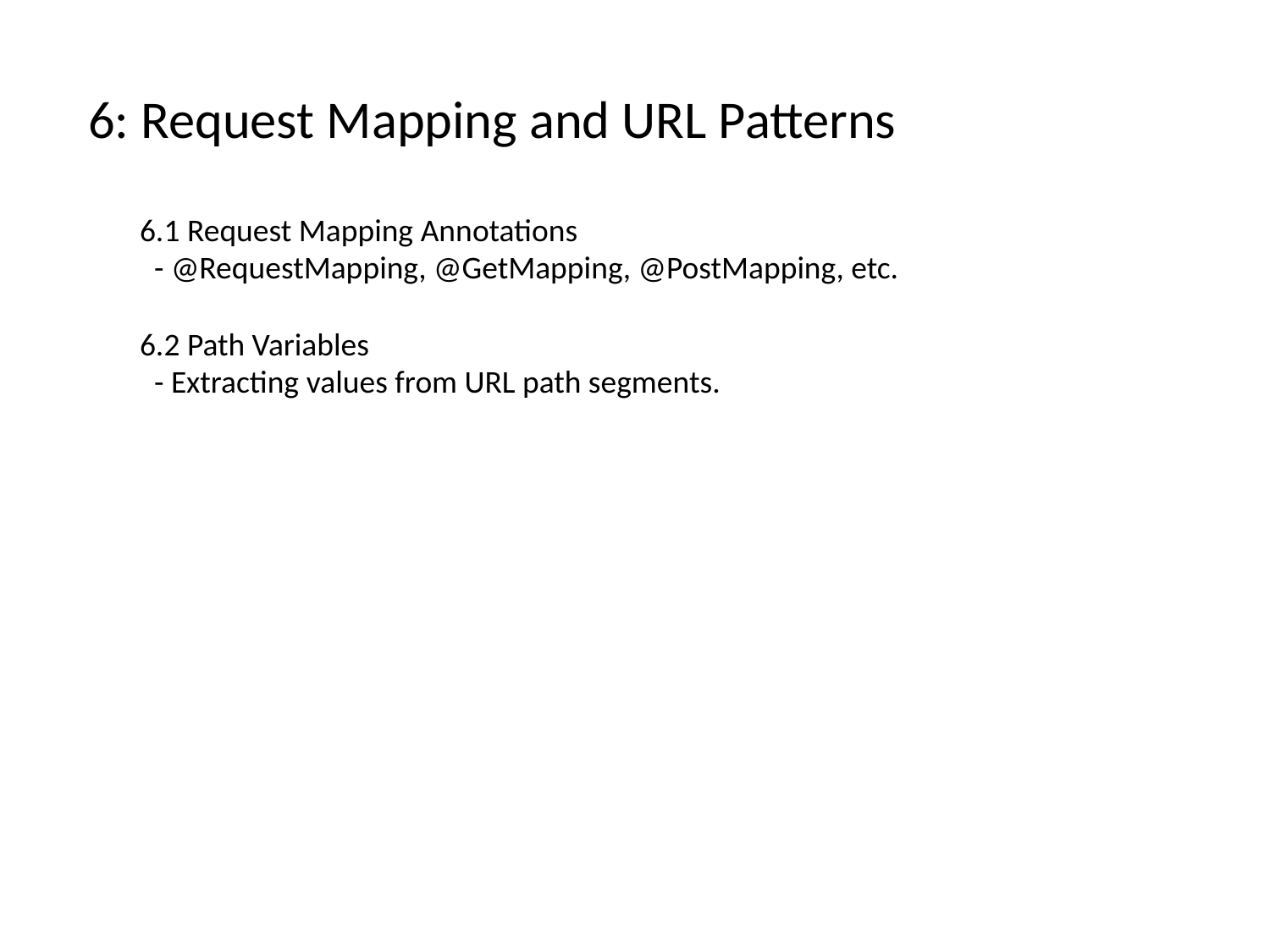

# 6: Request Mapping and URL Patterns

6.1 Request Mapping Annotations
  - @RequestMapping, @GetMapping, @PostMapping, etc.
6.2 Path Variables
  - Extracting values from URL path segments.